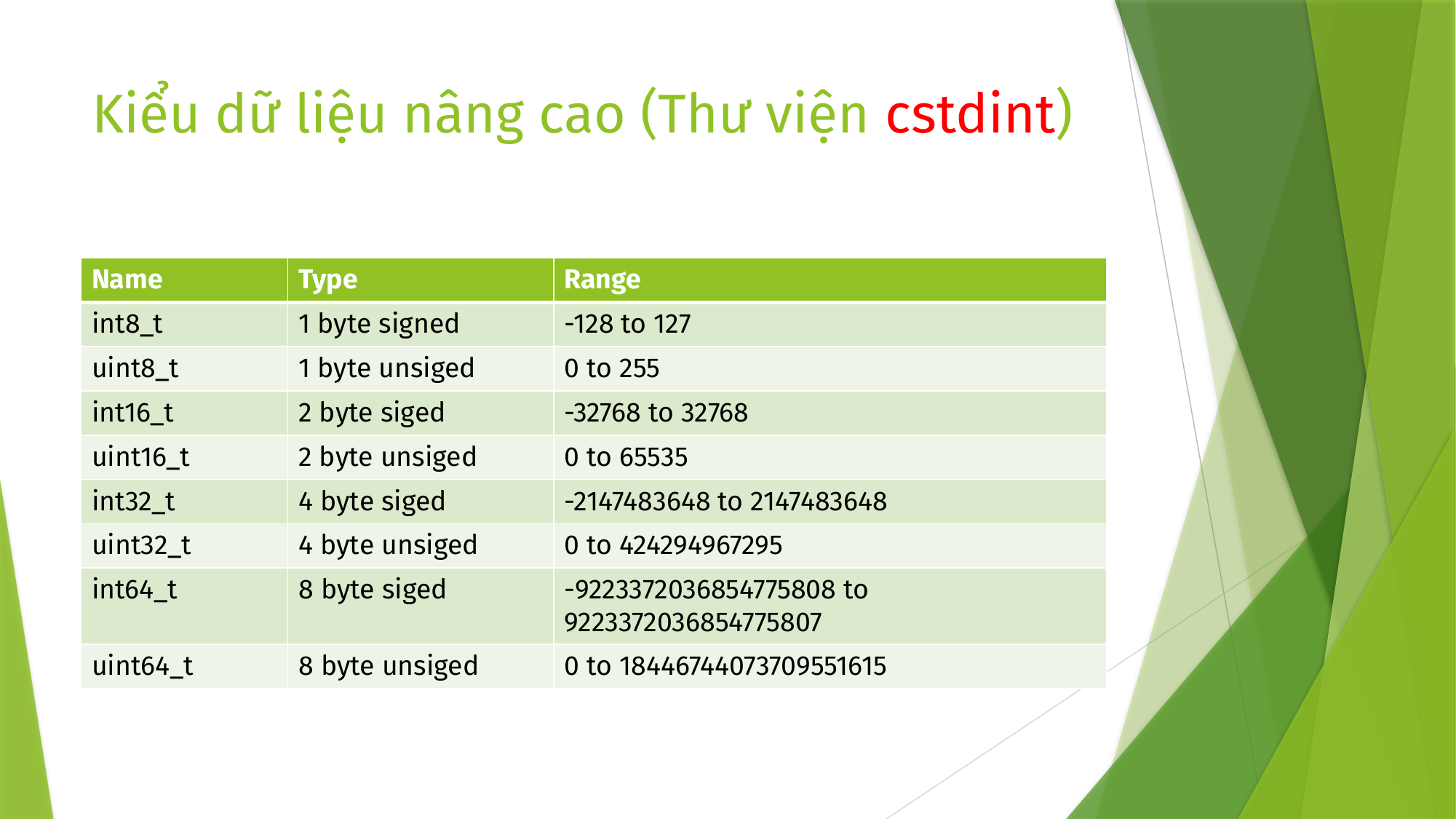

# Kiểu dữ liệu nâng cao (Thư viện cstdint)
| Name | Type | Range |
| --- | --- | --- |
| int8\_t | 1 byte signed | -128 to 127 |
| uint8\_t | 1 byte unsiged | 0 to 255 |
| int16\_t | 2 byte siged | -32768 to 32768 |
| uint16\_t | 2 byte unsiged | 0 to 65535 |
| int32\_t | 4 byte siged | -2147483648 to 2147483648 |
| uint32\_t | 4 byte unsiged | 0 to 424294967295 |
| int64\_t | 8 byte siged | -9223372036854775808 to 9223372036854775807 |
| uint64\_t | 8 byte unsiged | 0 to 18446744073709551615 |